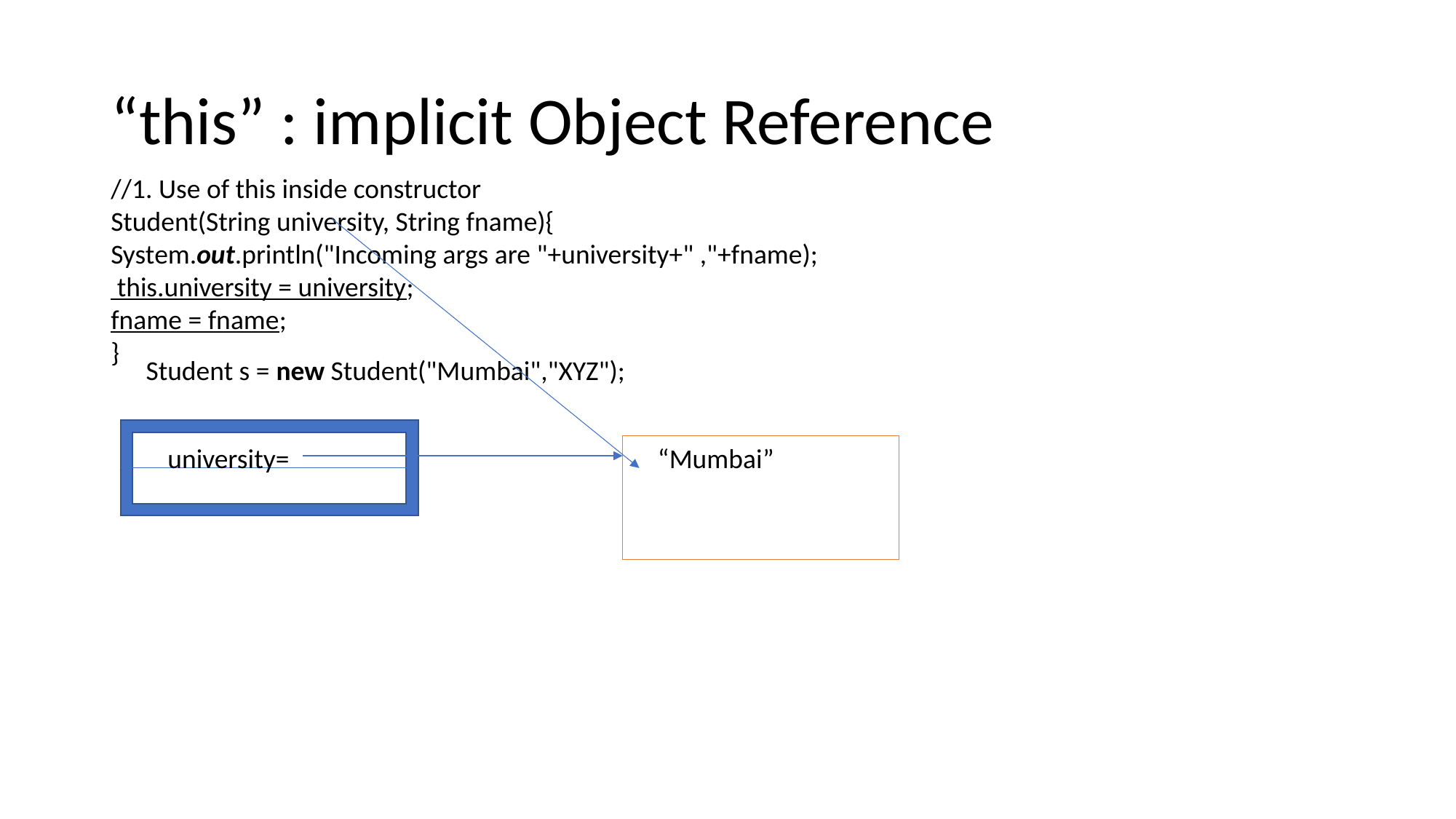

# “this” : implicit Object Reference
//1. Use of this inside constructor
Student(String university, String fname){
System.out.println("Incoming args are "+university+" ,"+fname);
 this.university = university;
fname = fname;
}

Student s = new Student("Mumbai","XYZ");

university=

“Mumbai”